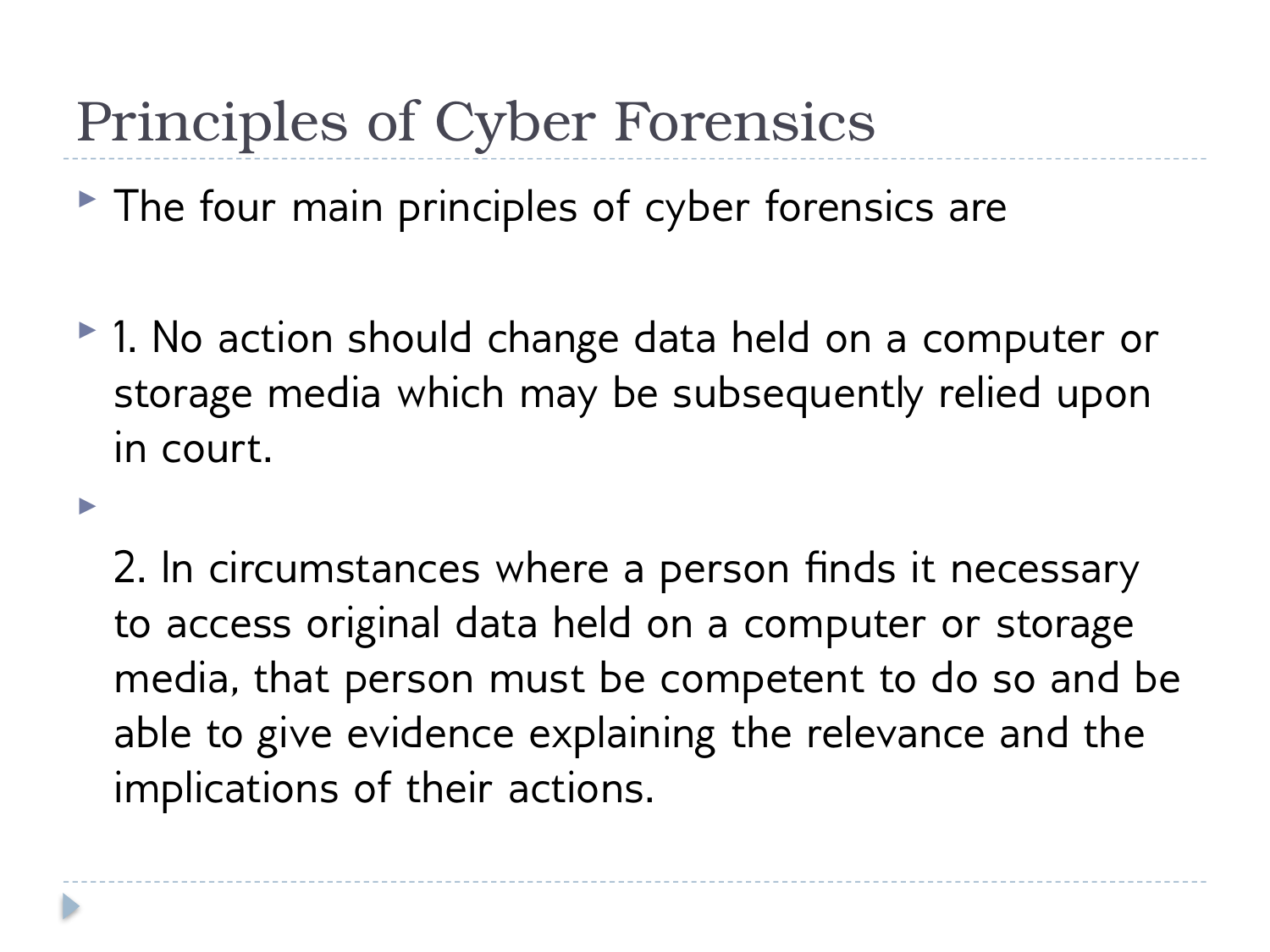

# Principles of Cyber Forensics
The four main principles of cyber forensics are

1. No action should change data held on a computer or storage media which may be subsequently relied upon in court.
2. In circumstances where a person finds it necessary to access original data held on a computer or storage media, that person must be competent to do so and be able to give evidence explaining the relevance and the implications of their actions.